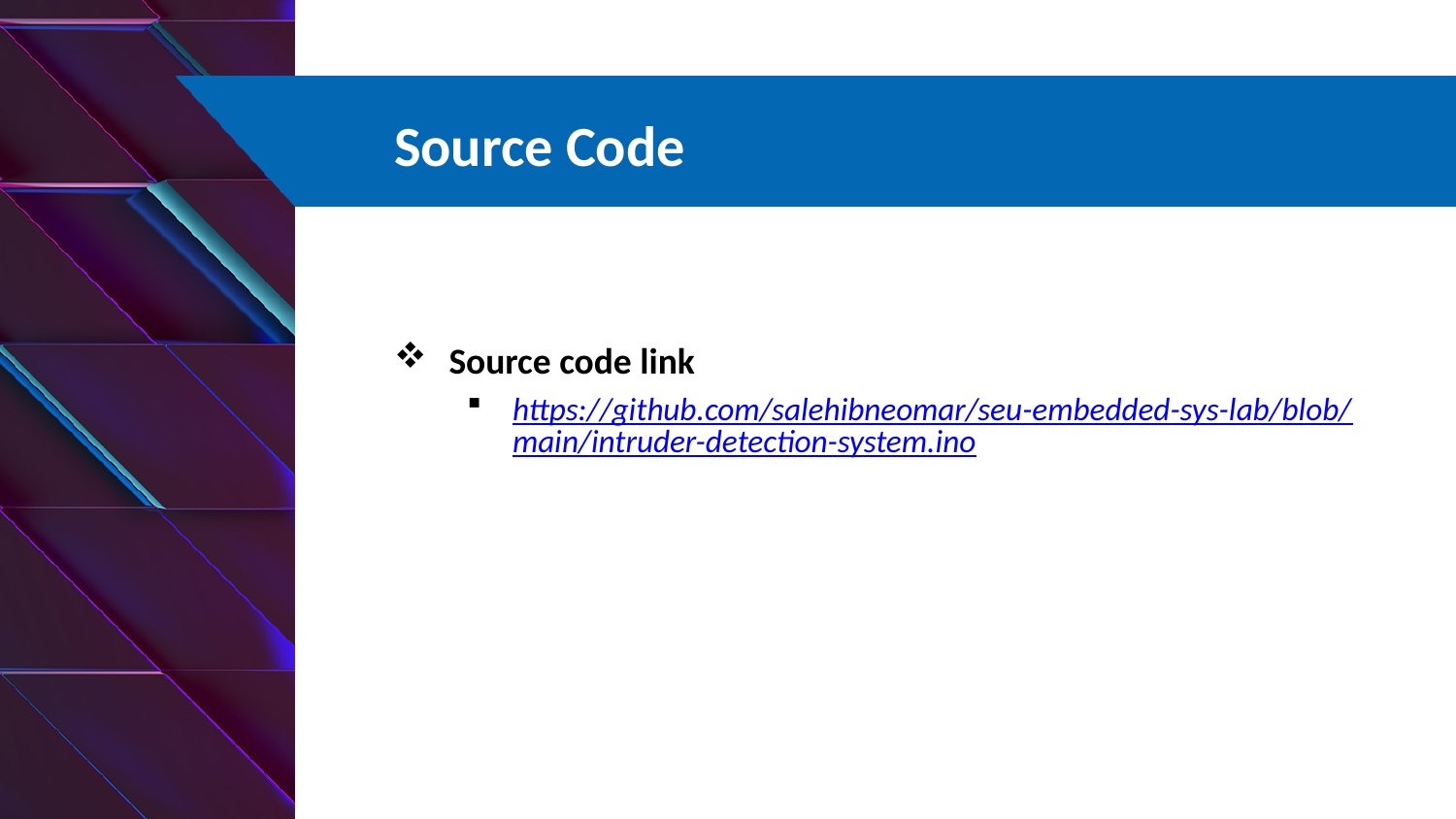

# Source Code
Source code link
https://github.com/salehibneomar/seu-embedded-sys-lab/blob/main/intruder-detection-system.ino